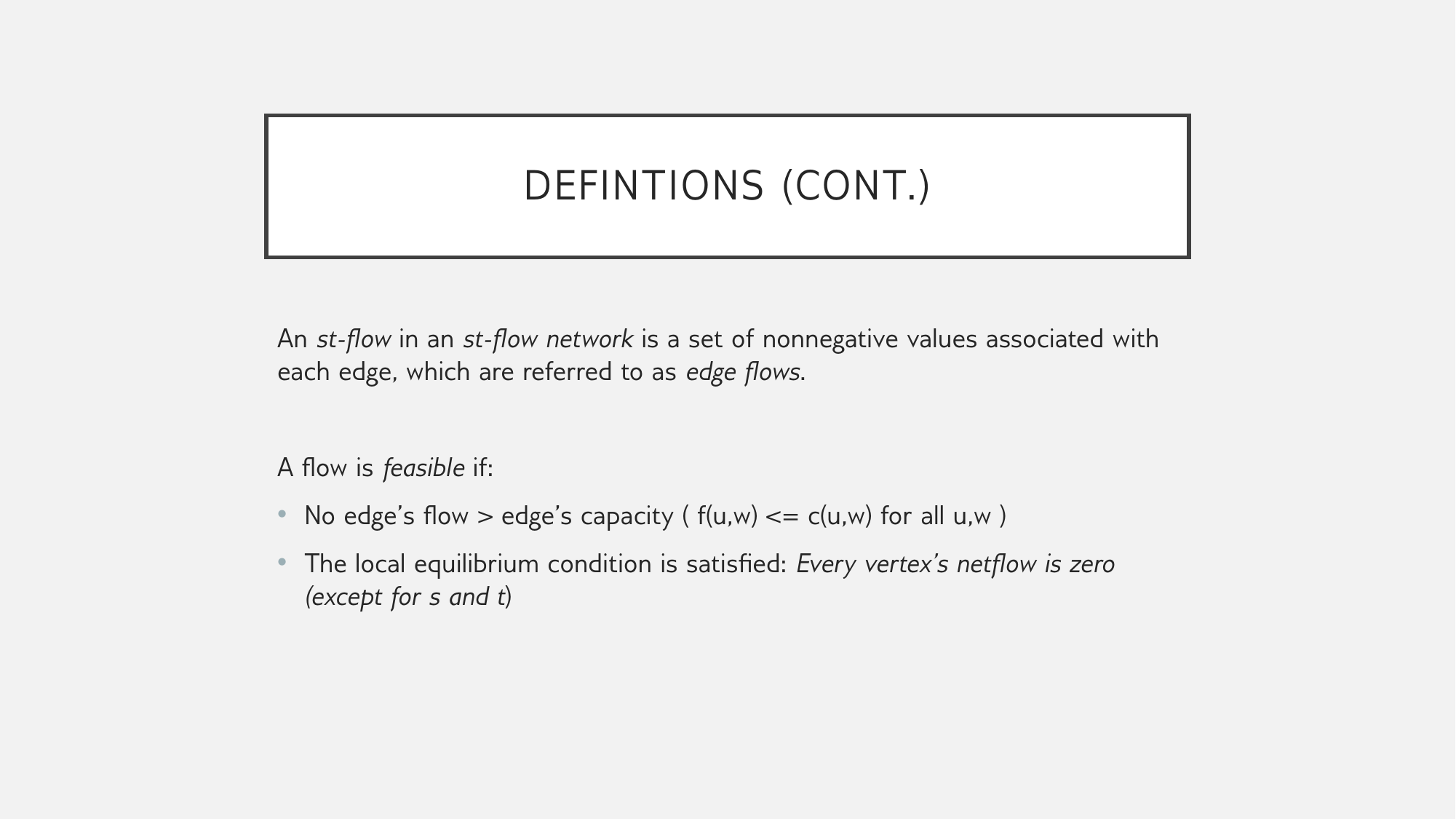

# Defintions (Cont.)
An st-flow in an st-flow network is a set of nonnegative values associated with each edge, which are referred to as edge flows.

A flow is feasible if:
No edge’s flow > edge’s capacity ( f(u,w) <= c(u,w) for all u,w )
The local equilibrium condition is satisfied: Every vertex’s netflow is zero (except for s and t)